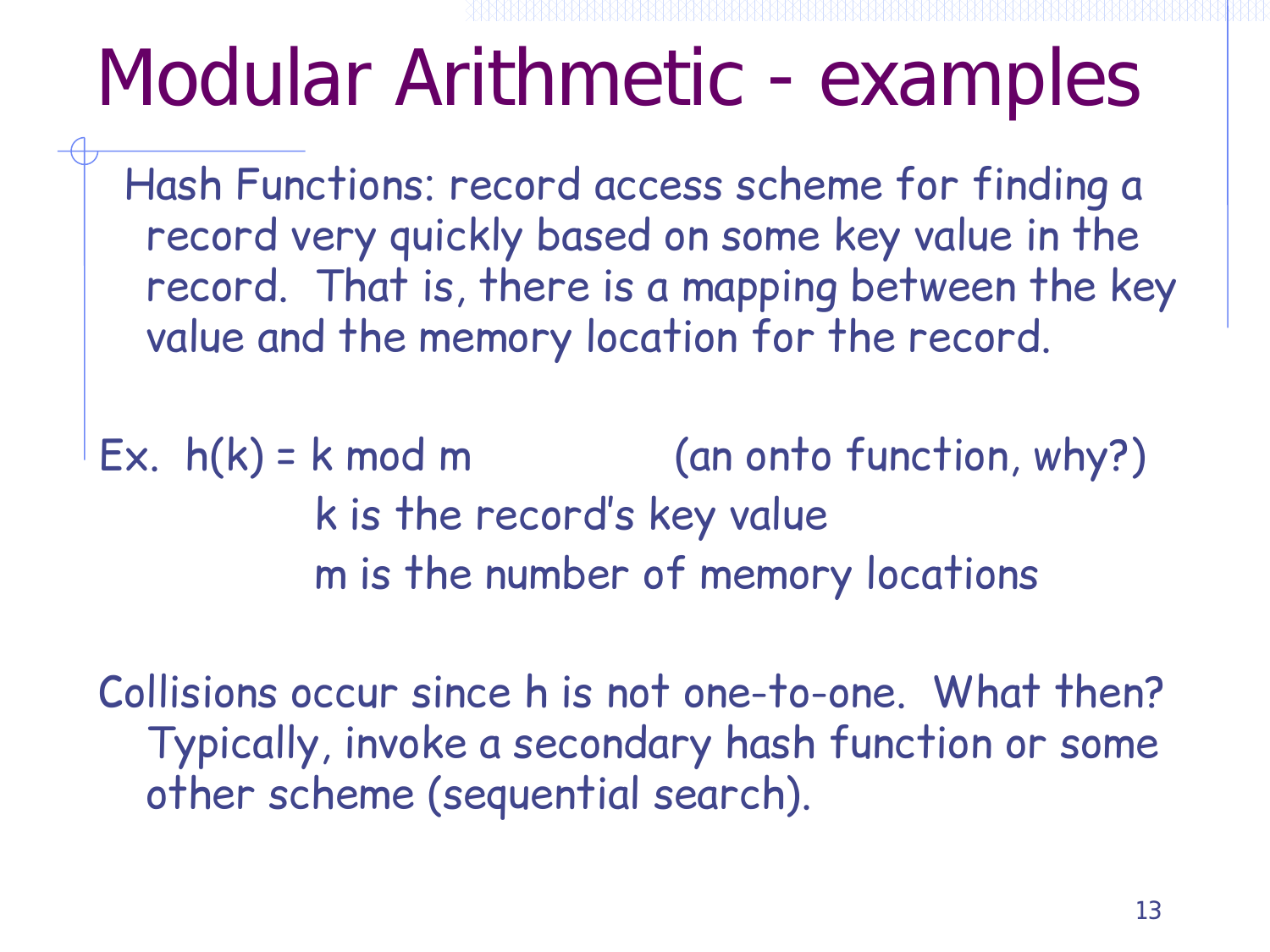

# Modular Arithmetic - examples
  Hash Functions: record access scheme for finding a record very quickly based on some key value in the record.  That is, there is a mapping between the key value and the memory location for the record.

Ex.  h(k) = k mod m                (an onto function, why?)
                 k is the record’s key value
                 m is the number of memory locations

Collisions occur since h is not one-to-one.  What then?  Typically, invoke a secondary hash function or some other scheme (sequential search).
13